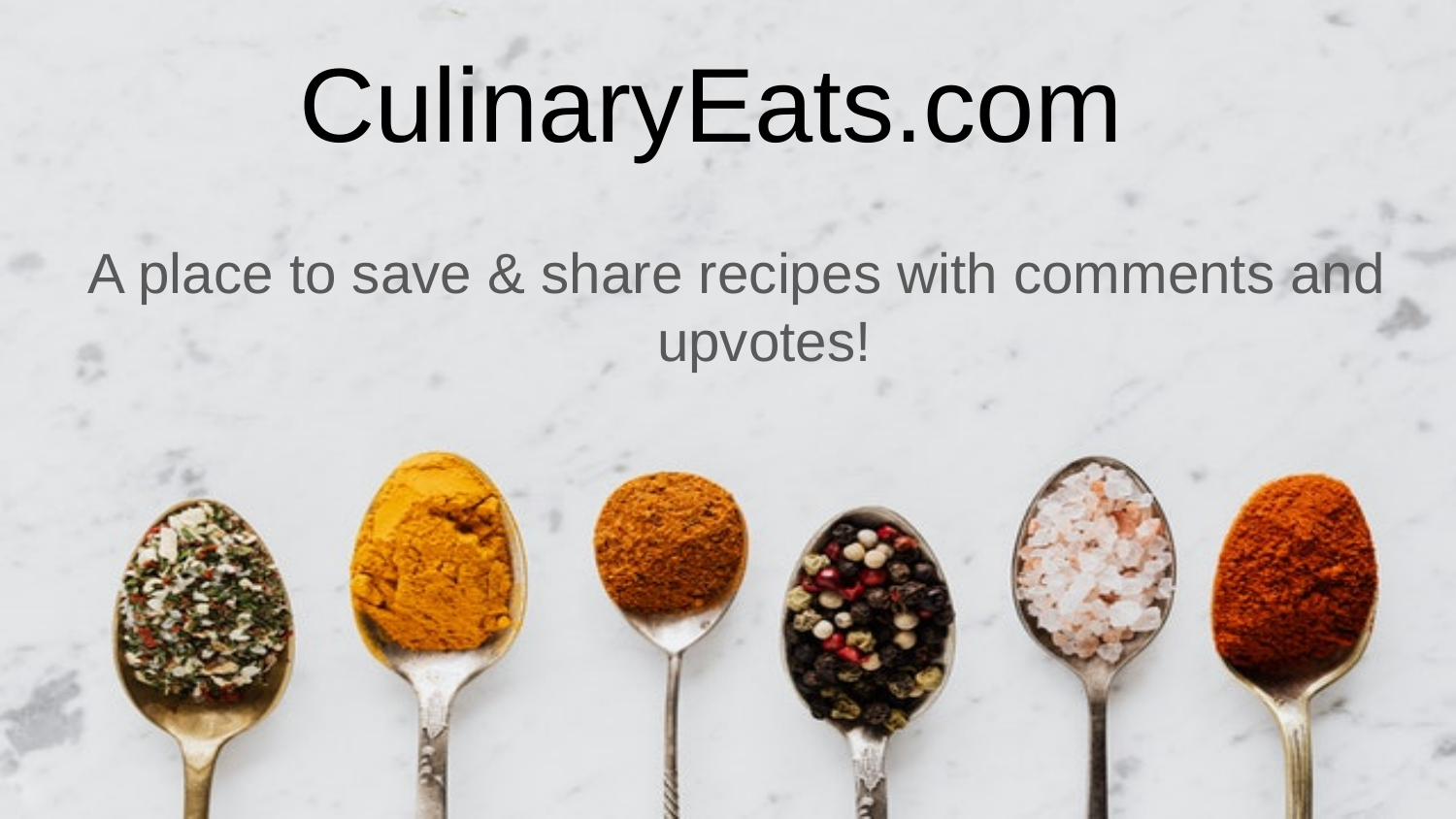

# CulinaryEats.com
A place to save & share recipes with comments and upvotes!